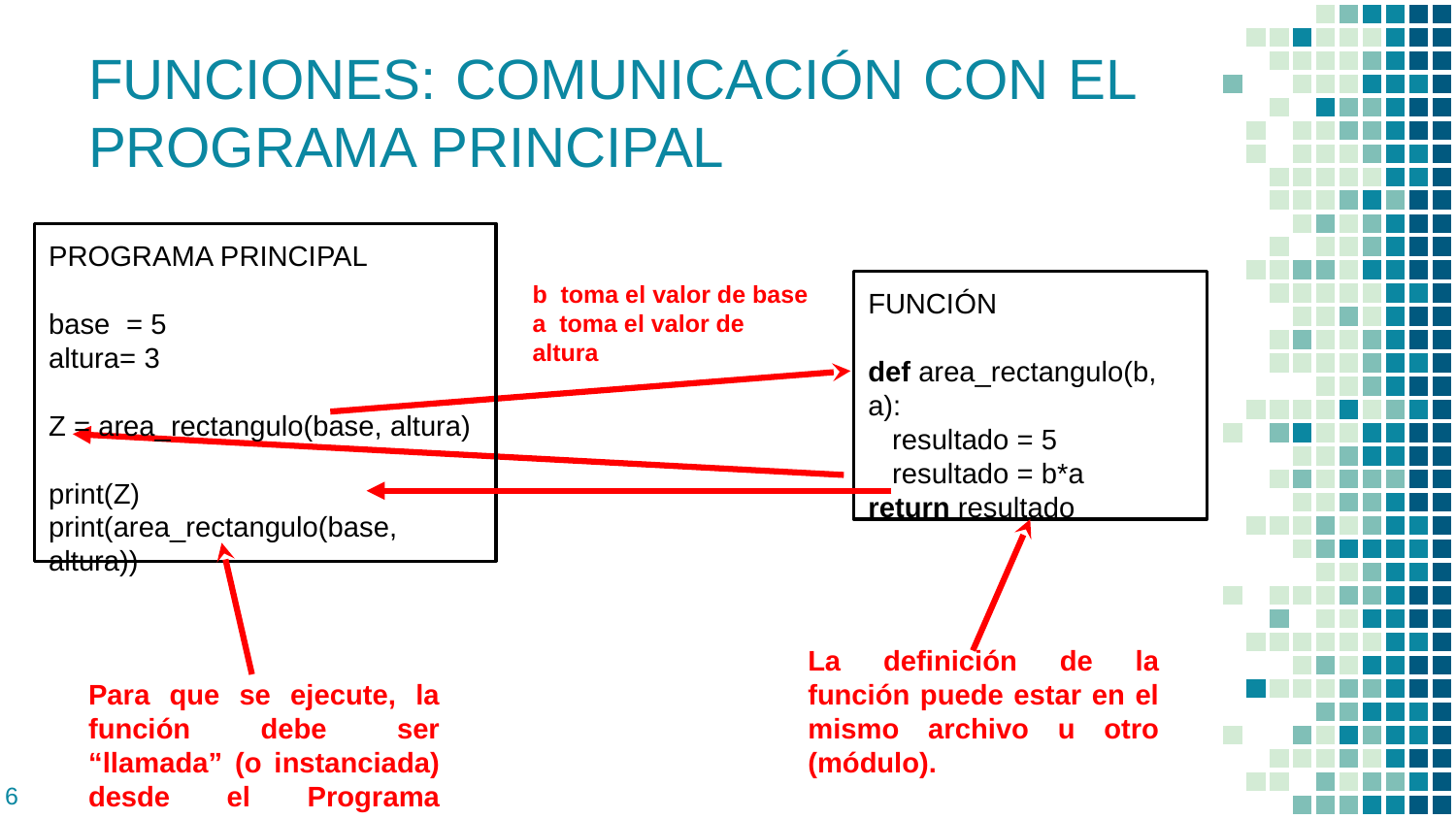

# FUNCIONES: COMUNICACIÓN CON EL PROGRAMA PRINCIPAL
PROGRAMA PRINCIPAL

base  = 5
altura= 3

Z = area_rectangulo(base, altura)

print(Z)
print(area_rectangulo(base, altura))

b  toma el valor de base
a  toma el valor de altura
FUNCIÓN

def area_rectangulo(b, a):
   resultado = 5
   resultado = b*a
return resultado
La definición de la función puede estar en el mismo archivo u otro (módulo).
Para que se ejecute, la función debe ser “llamada” (o instanciada) desde el Programa Principal.
6